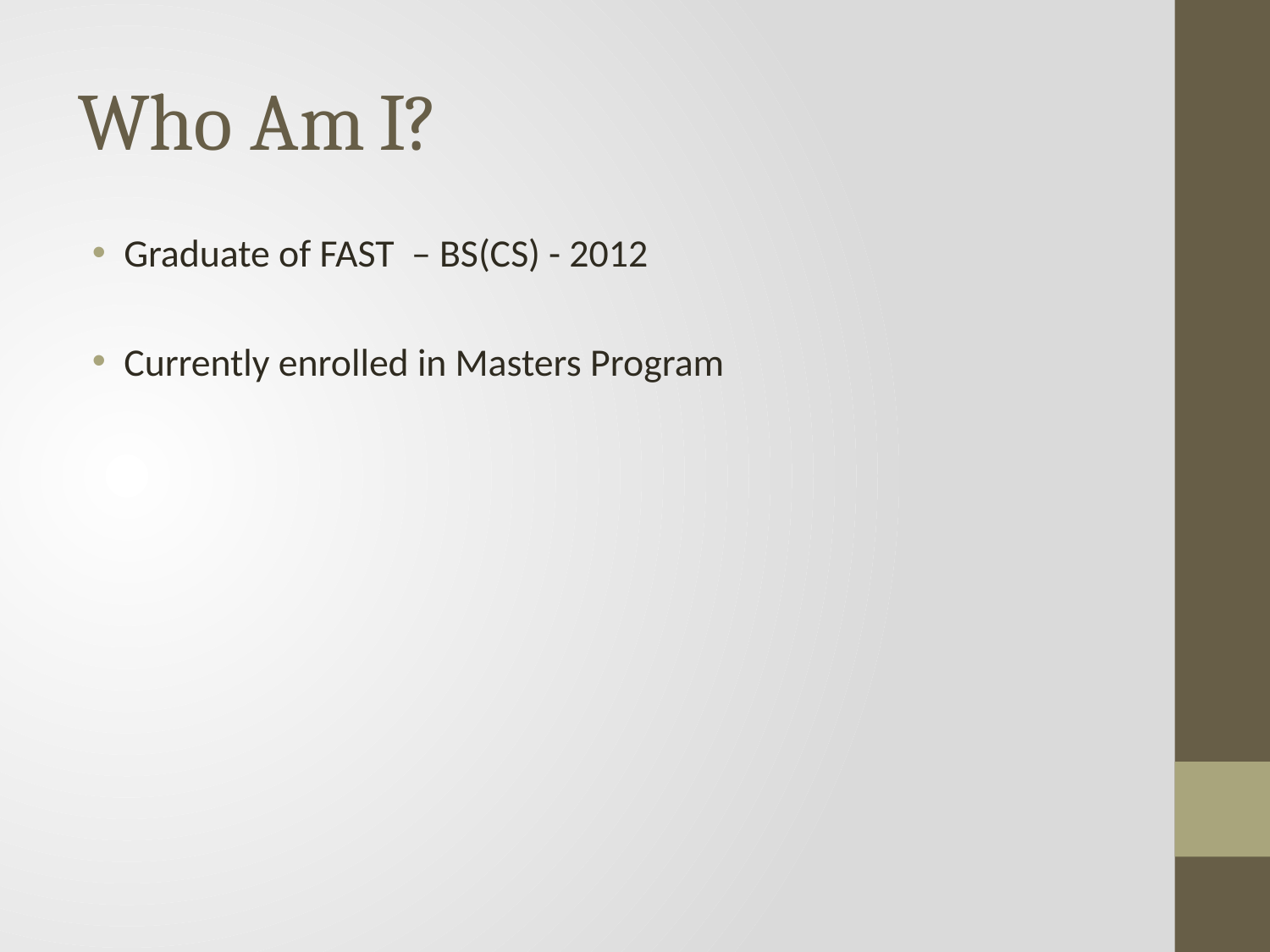

# Who Am I?
Graduate of FAST  – BS(CS) - 2012

Currently enrolled in Masters Program